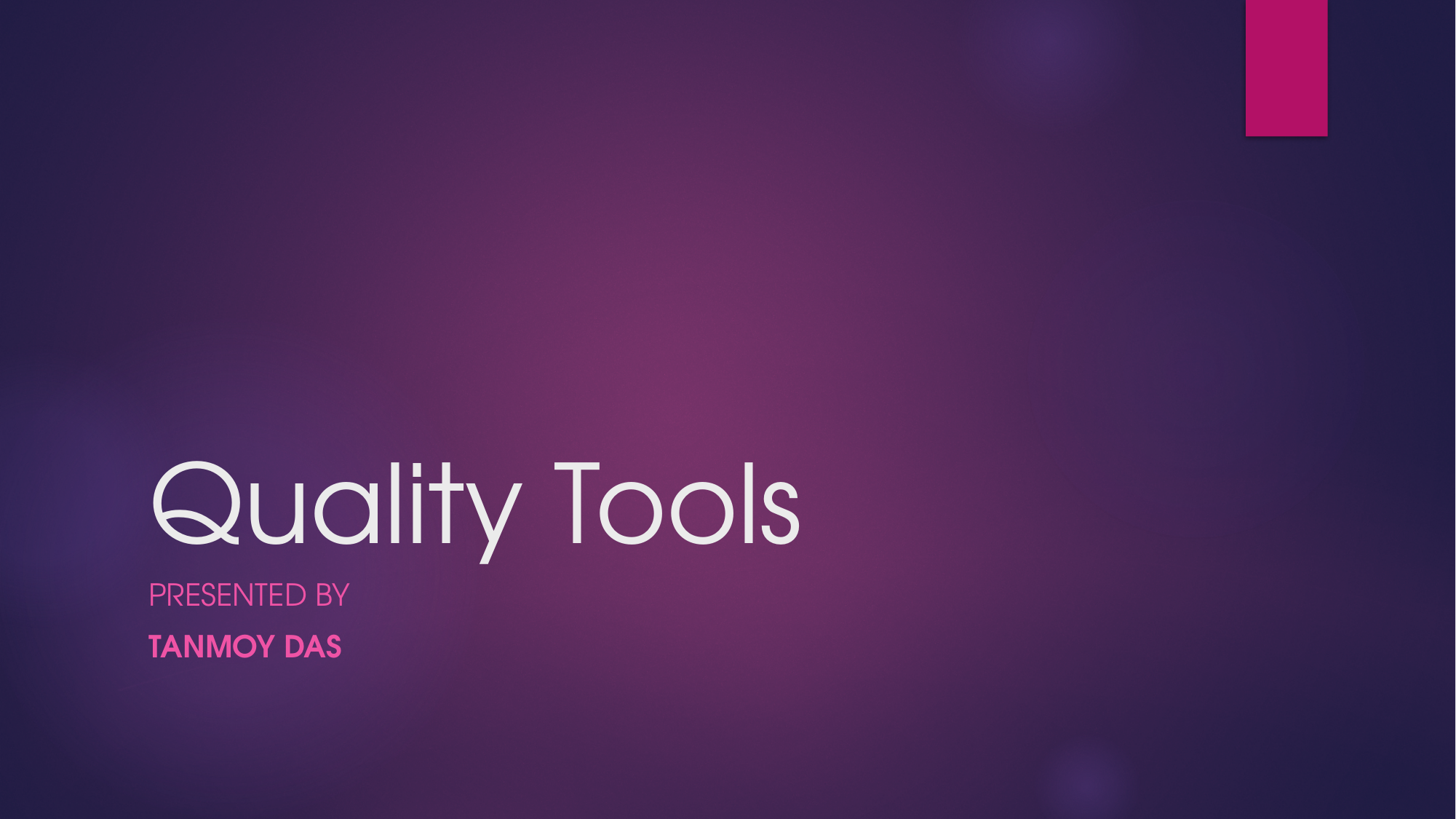

# Quality Tools
Presented by
Tanmoy Das